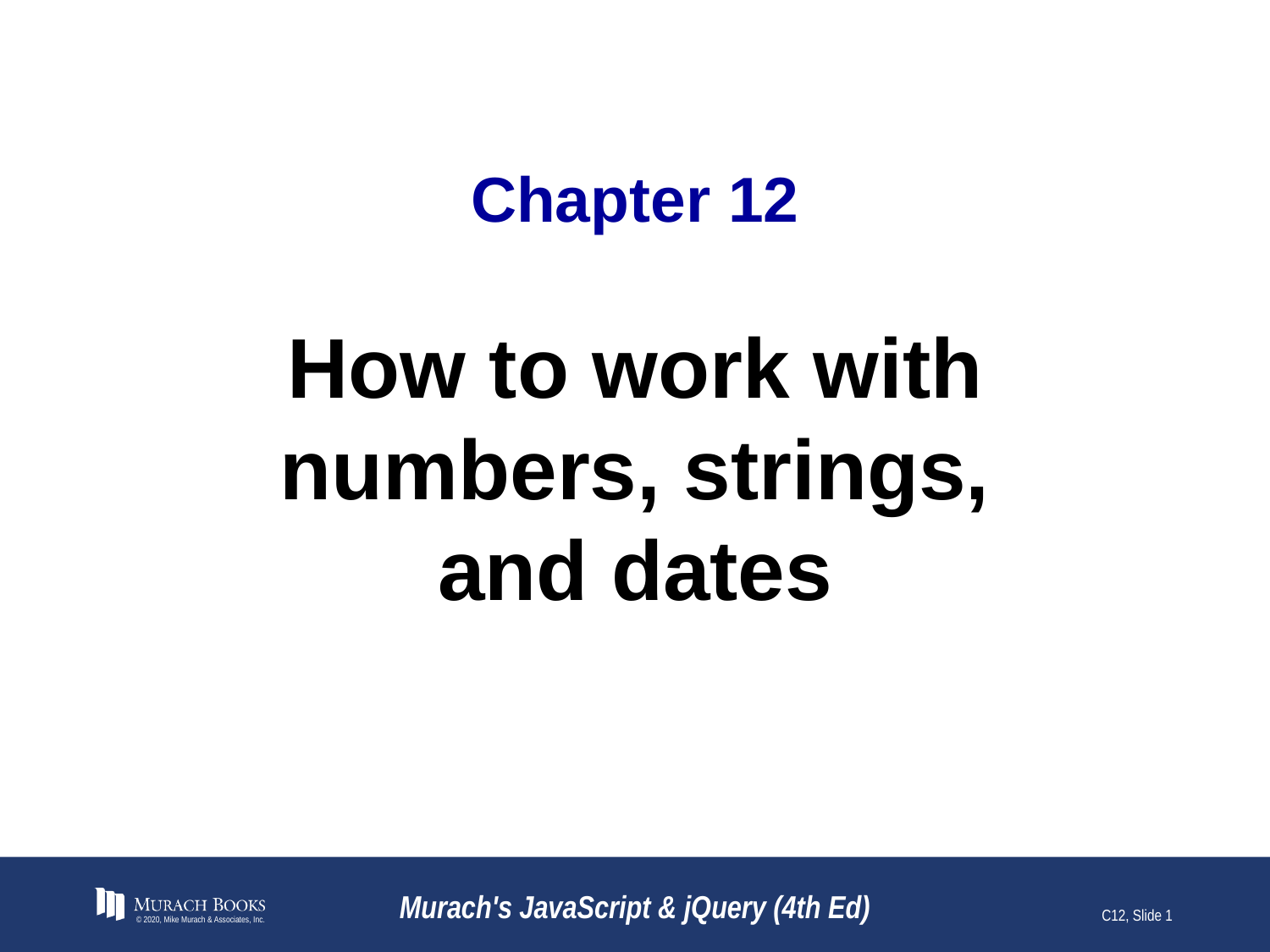

# Chapter 12
How to work with numbers, strings, and dates
© 2020, Mike Murach & Associates, Inc.
Murach's JavaScript & jQuery (4th Ed)

C12, Slide 1